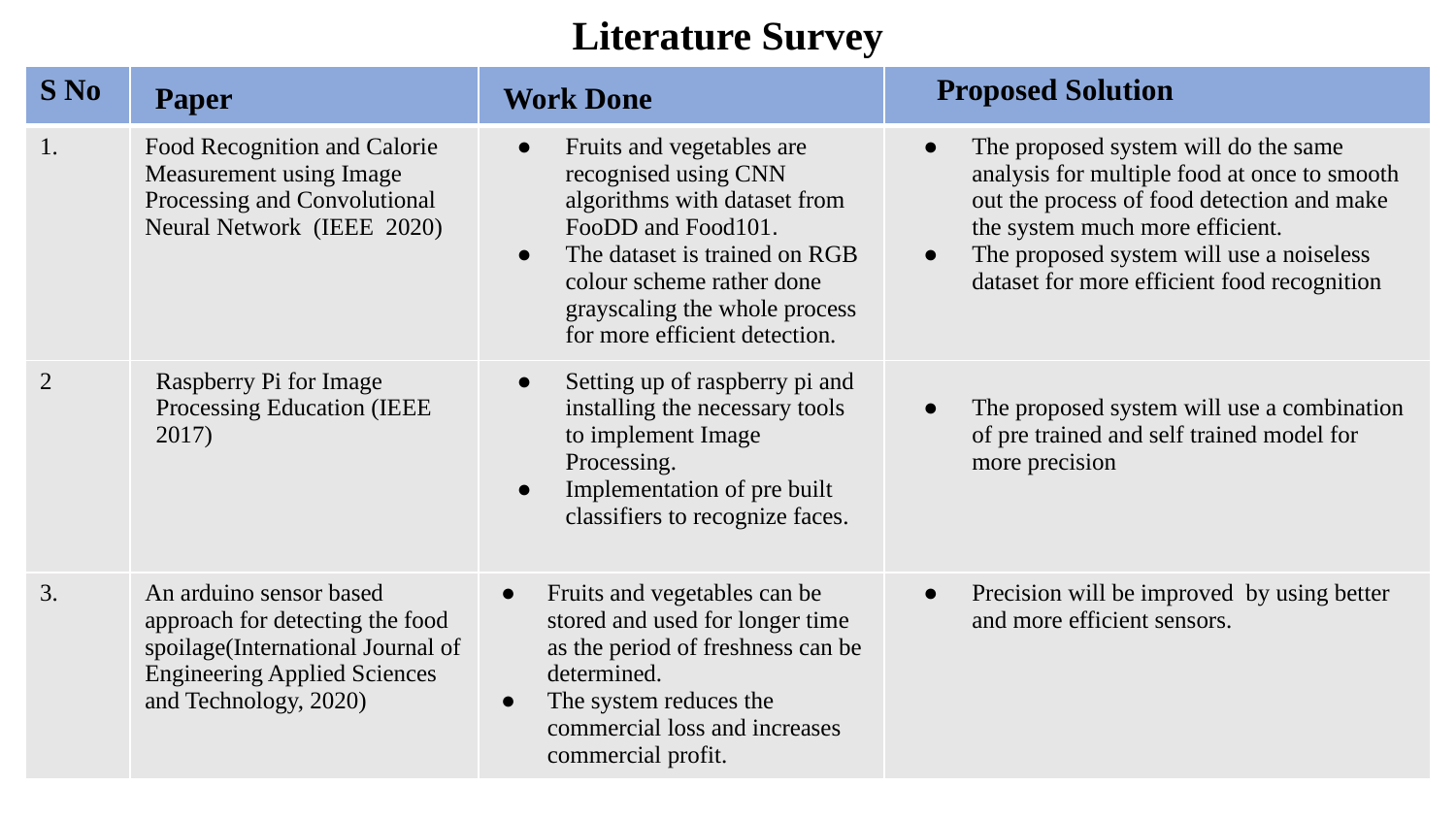

Literature Survey
| S No | Paper | Work Done | Proposed Solution |
| --- | --- | --- | --- |
| 1. | Food Recognition and Calorie Measurement using Image Processing and Convolutional Neural Network (IEEE 2020) | Fruits and vegetables are recognised using CNN algorithms with dataset from FooDD and Food101. The dataset is trained on RGB colour scheme rather done grayscaling the whole process for more efficient detection. | The proposed system will do the same analysis for multiple food at once to smooth out the process of food detection and make the system much more efficient. The proposed system will use a noiseless dataset for more efficient food recognition |
| 2 | Raspberry Pi for Image Processing Education (IEEE 2017) | Setting up of raspberry pi and installing the necessary tools to implement Image Processing. Implementation of pre built classifiers to recognize faces. | The proposed system will use a combination of pre trained and self trained model for more precision |
| 3. | An arduino sensor based approach for detecting the food spoilage(International Journal of Engineering Applied Sciences and Technology, 2020) | Fruits and vegetables can be stored and used for longer time as the period of freshness can be determined. The system reduces the commercial loss and increases commercial profit. | Precision will be improved by using better and more efficient sensors. |